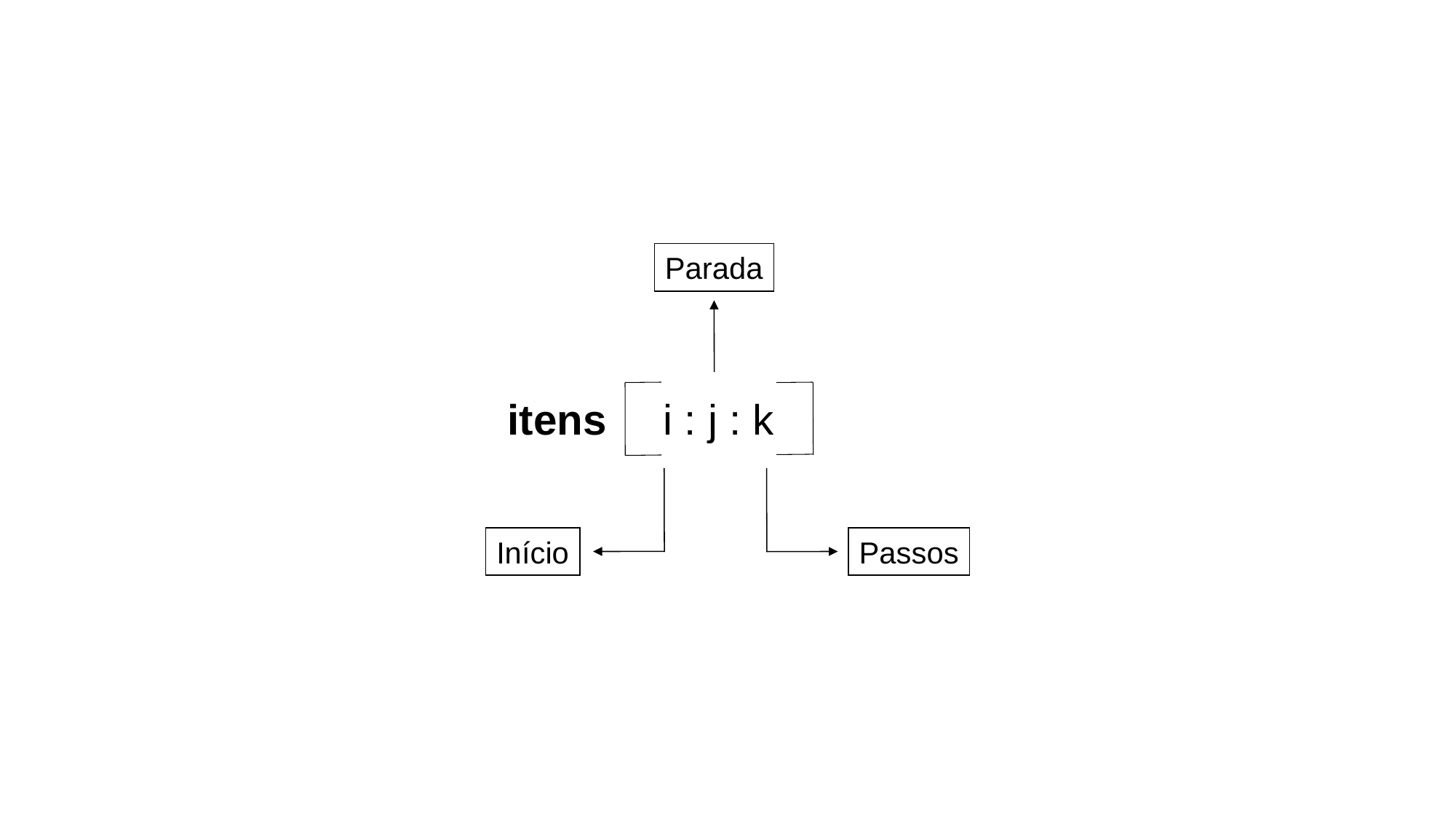

Parada

itens
i : j : k

Início
Passos